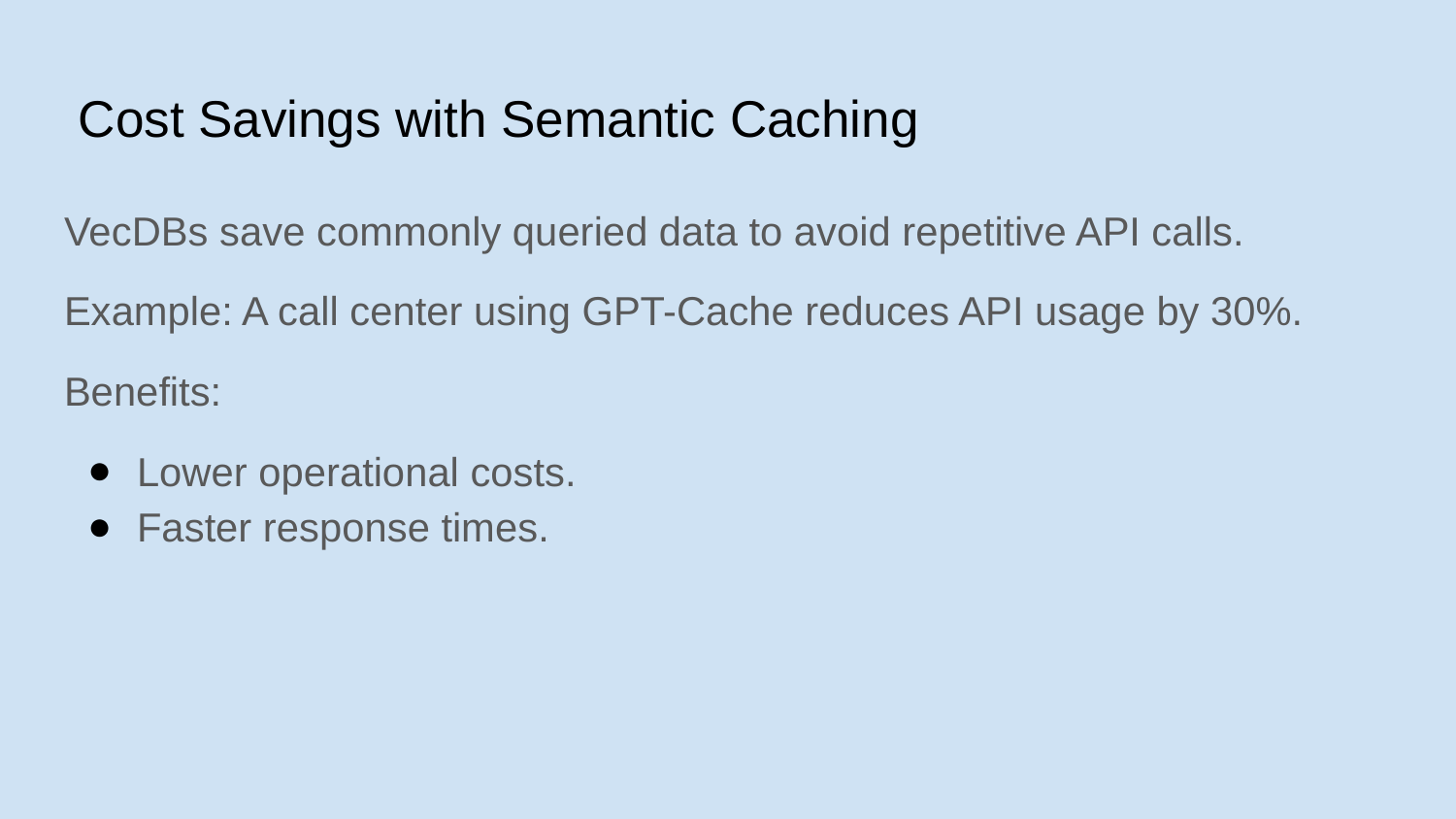

# Cost Savings with Semantic Caching
VecDBs save commonly queried data to avoid repetitive API calls.
Example: A call center using GPT-Cache reduces API usage by 30%.
Benefits:
Lower operational costs.
Faster response times.